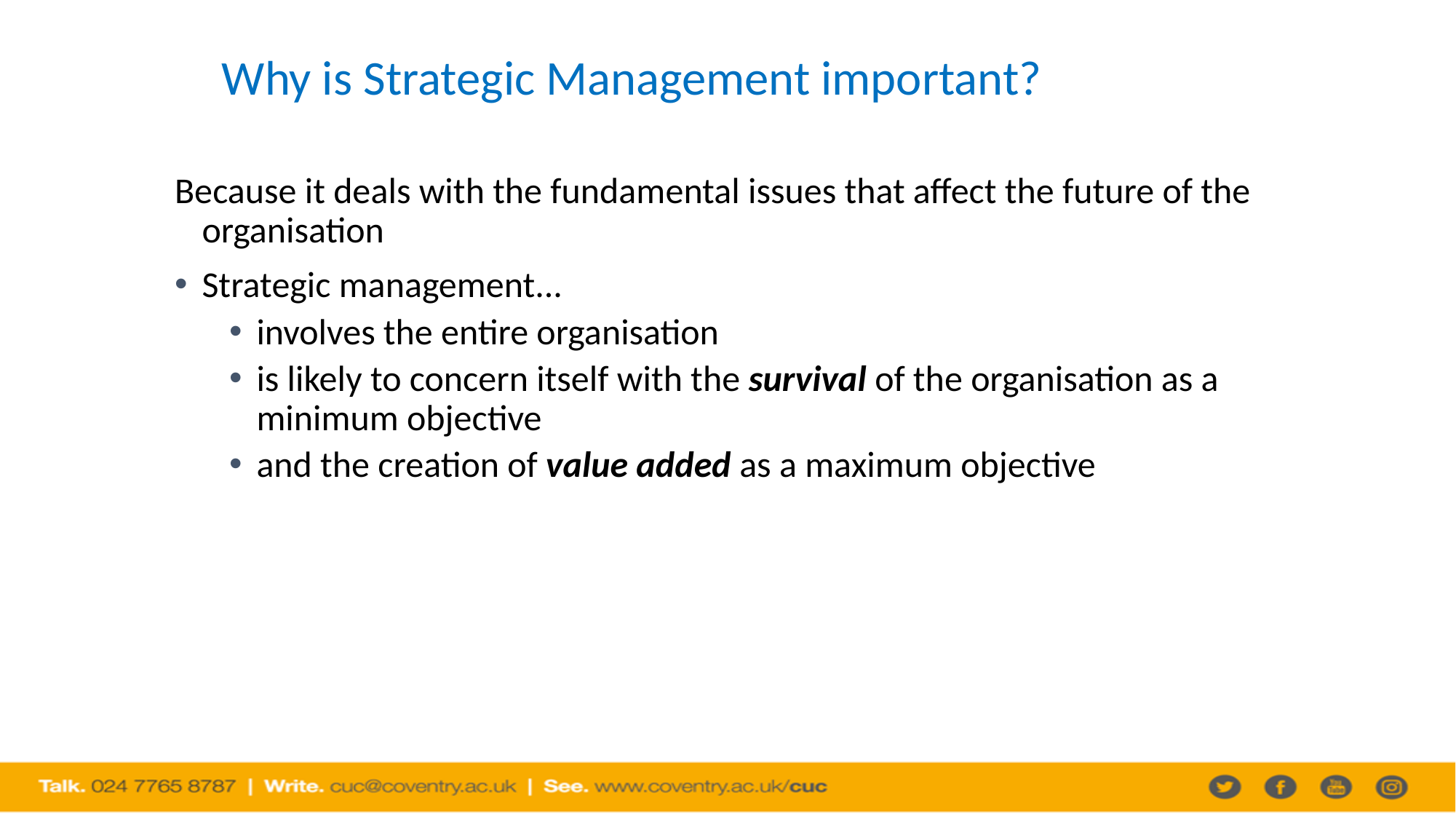

# Why is Strategic Management important?
Because it deals with the fundamental issues that affect the future of the organisation
Strategic management...
involves the entire organisation
is likely to concern itself with the survival of the organisation as a minimum objective
and the creation of value added as a maximum objective